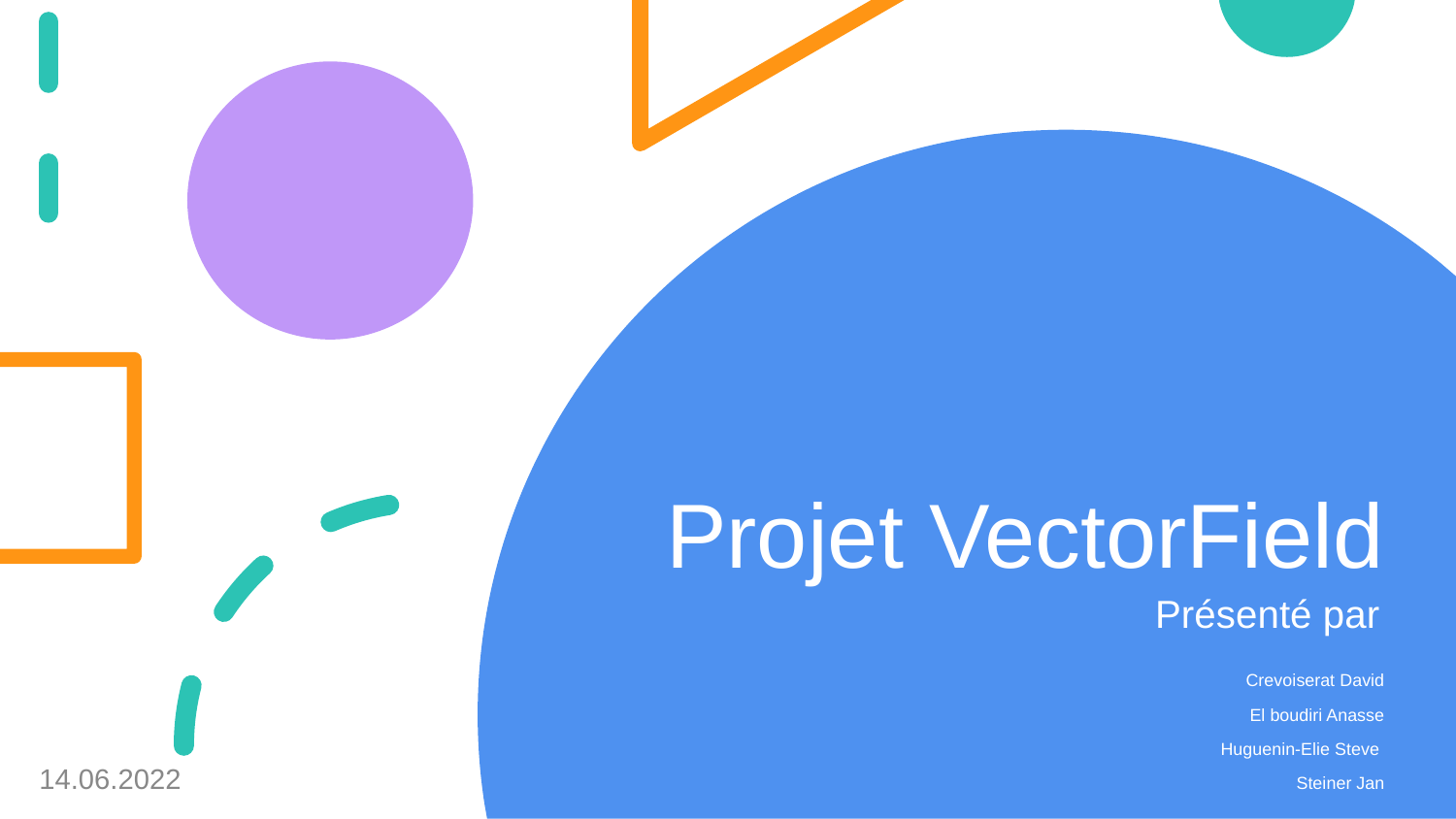

# Projet VectorField
Présenté par
Crevoiserat David
El boudiri Anasse
Huguenin-Elie Steve
Steiner Jan
14.06.2022